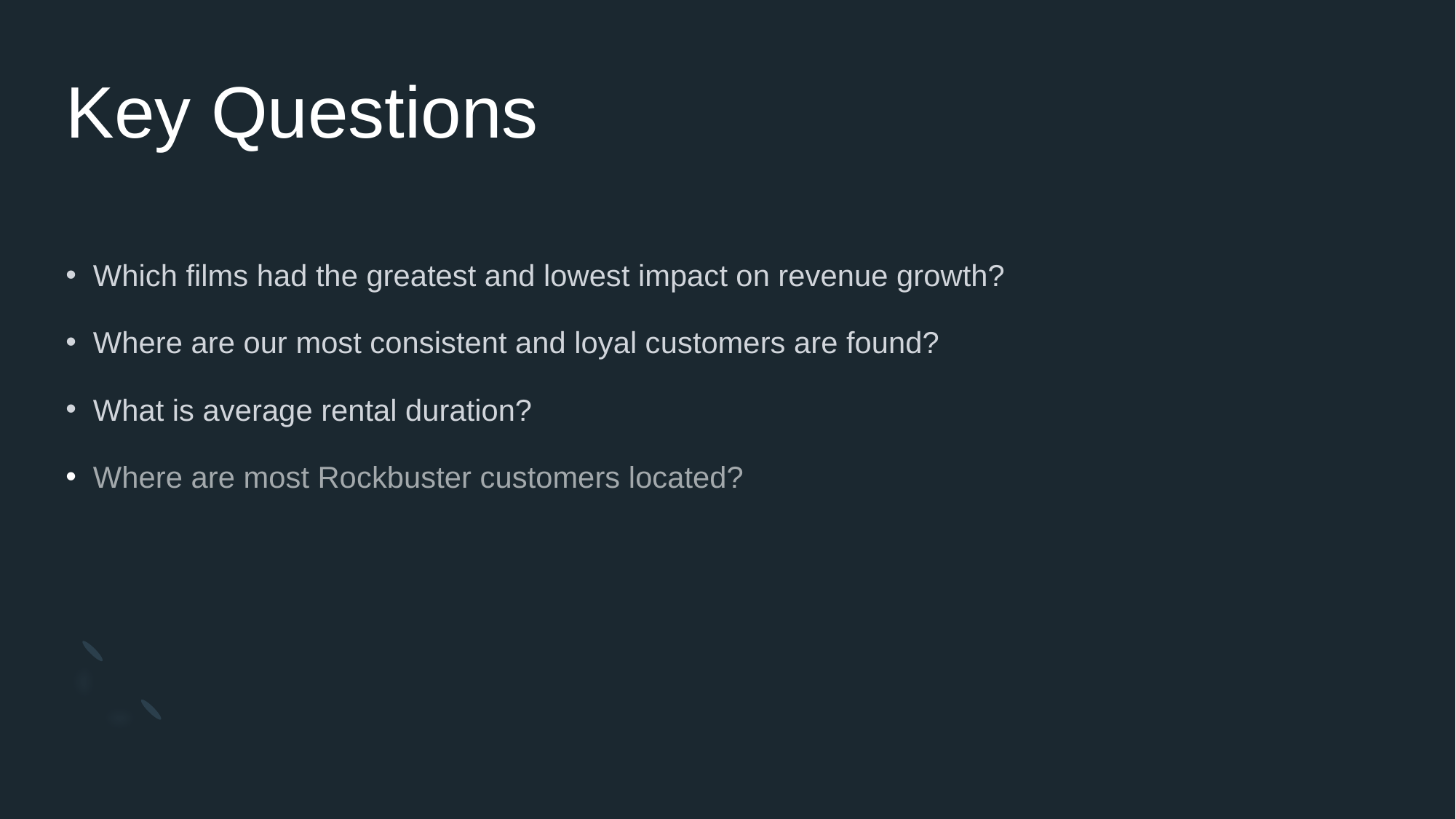

# Key Questions
Which films had the greatest and lowest impact on revenue growth?
Where are our most consistent and loyal customers are found?
What is average rental duration?
Where are most Rockbuster customers located?